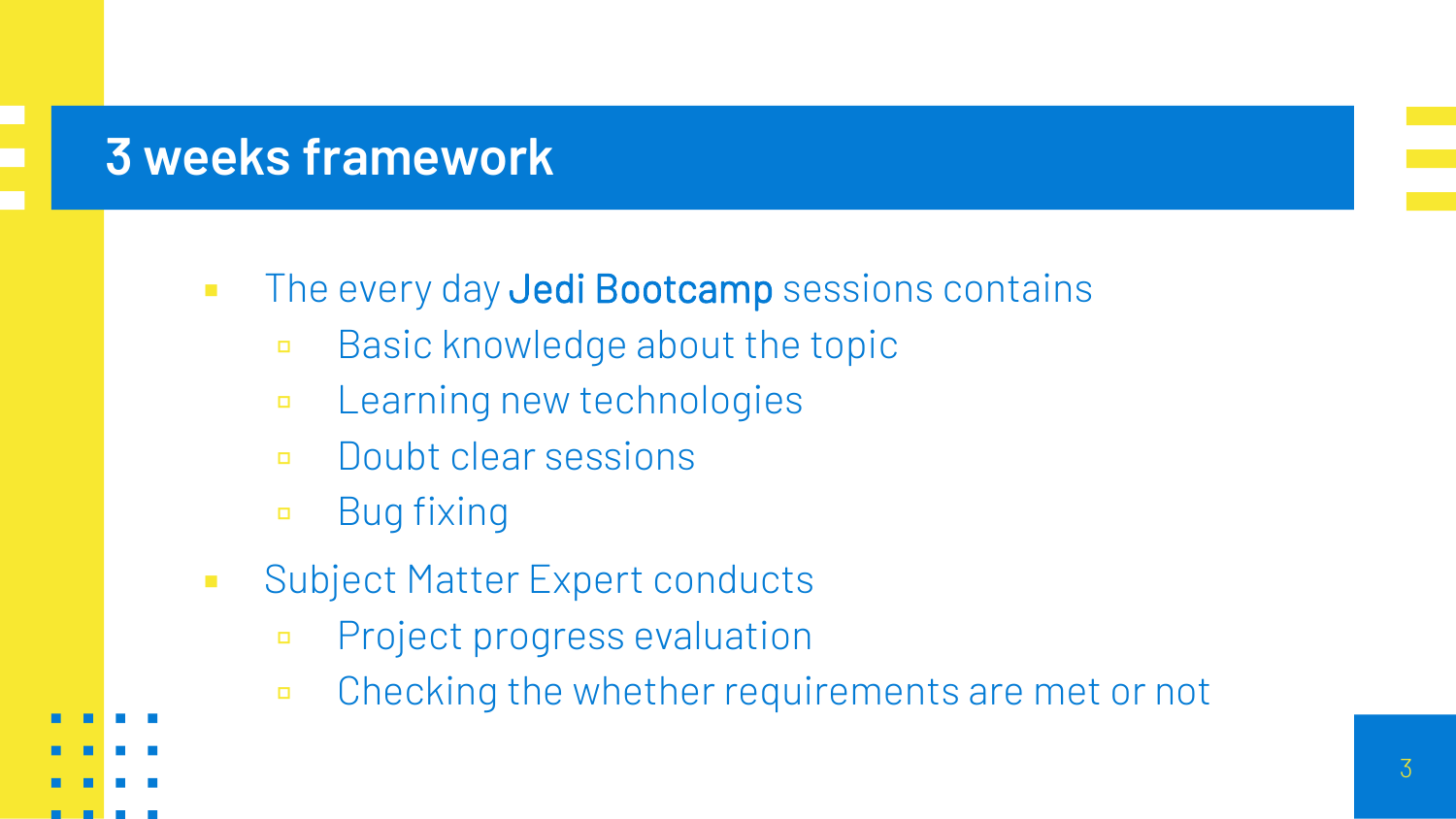

# 3 weeks framework
The every day Jedi Bootcamp sessions contains
Basic knowledge about the topic
Learning new technologies
Doubt clear sessions
Bug fixing
Subject Matter Expert conducts
Project progress evaluation
Checking the whether requirements are met or not

3